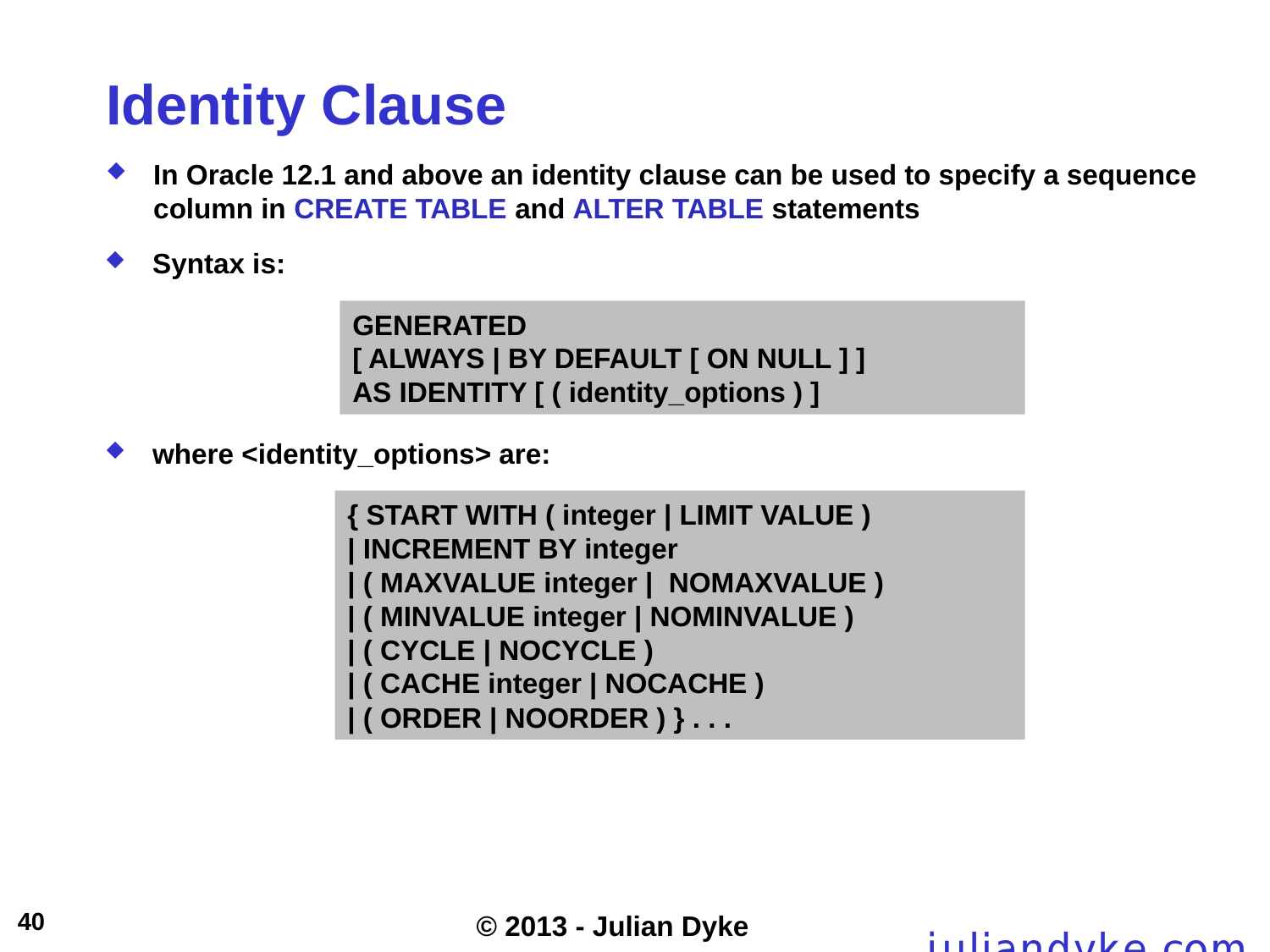

# Identity Clause
In Oracle 12.1 and above an identity clause can be used to specify a sequence column in CREATE TABLE and ALTER TABLE statements
Syntax is:
GENERATED
[ ALWAYS | BY DEFAULT [ ON NULL ] ]
AS IDENTITY [ ( identity_options ) ]
where <identity_options> are:
{ START WITH ( integer | LIMIT VALUE )
| INCREMENT BY integer
| ( MAXVALUE integer |  NOMAXVALUE )
| ( MINVALUE integer | NOMINVALUE )
| ( CYCLE | NOCYCLE )
| ( CACHE integer | NOCACHE )
| ( ORDER | NOORDER ) } . . .